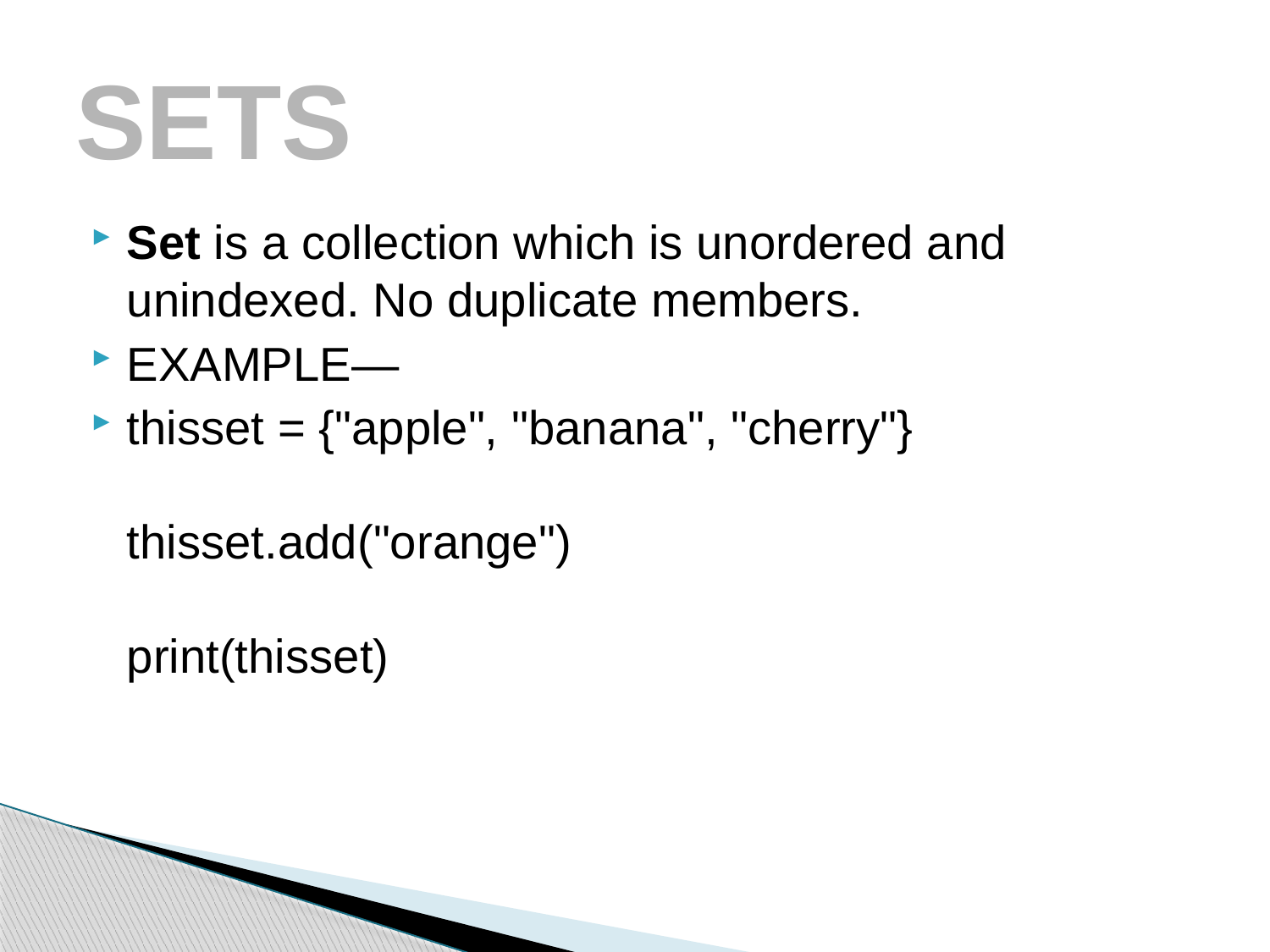

# SETS
Set is a collection which is unordered and unindexed. No duplicate members.
EXAMPLE—
thisset = {"apple", "banana", "cherry"}
thisset.add("orange")
print(thisset)